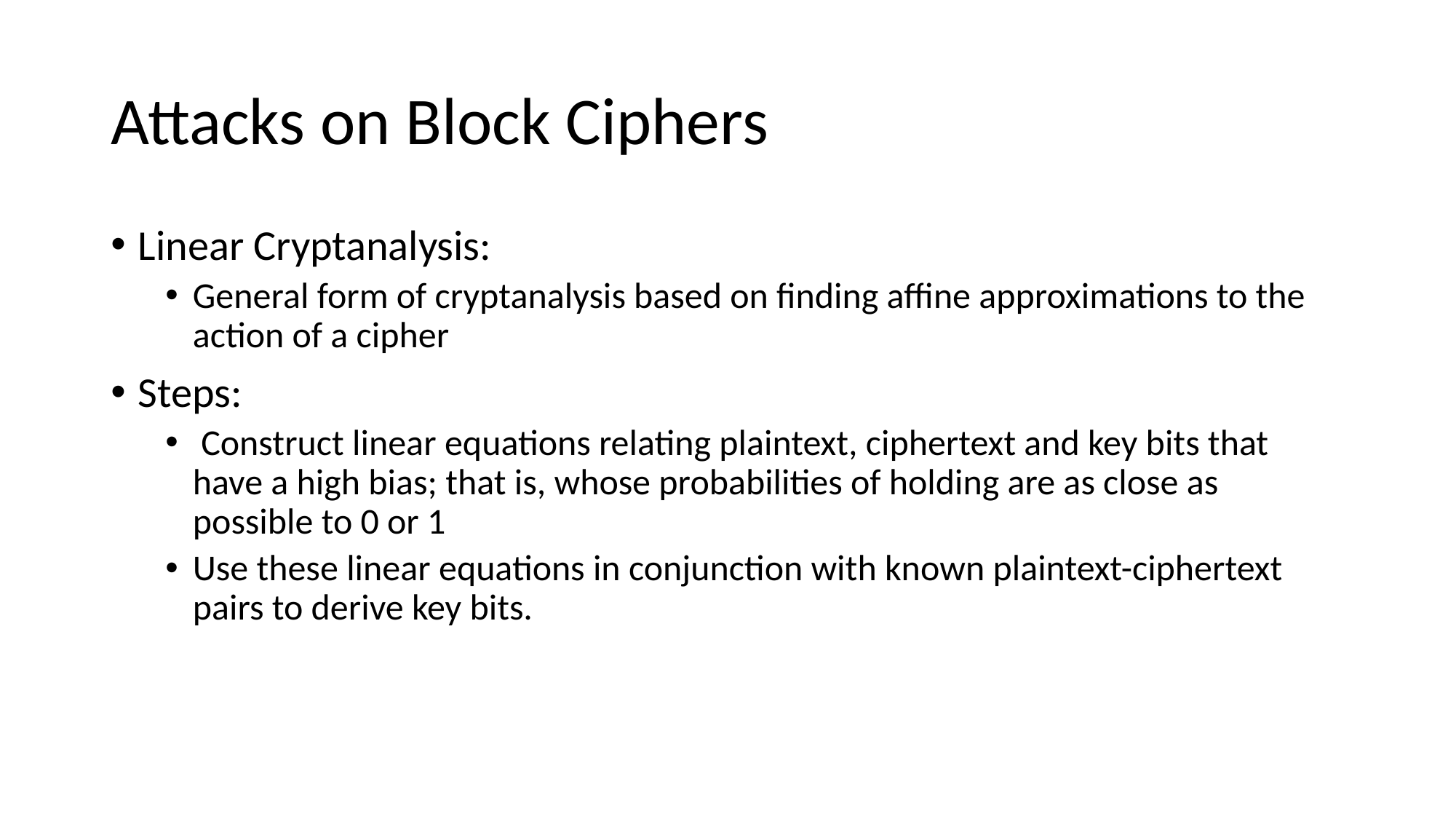

# Attacks on Block Ciphers
Linear Cryptanalysis:
General form of cryptanalysis based on finding affine approximations to the action of a cipher
Steps:
 Construct linear equations relating plaintext, ciphertext and key bits that have a high bias; that is, whose probabilities of holding are as close as possible to 0 or 1
Use these linear equations in conjunction with known plaintext-ciphertext pairs to derive key bits.